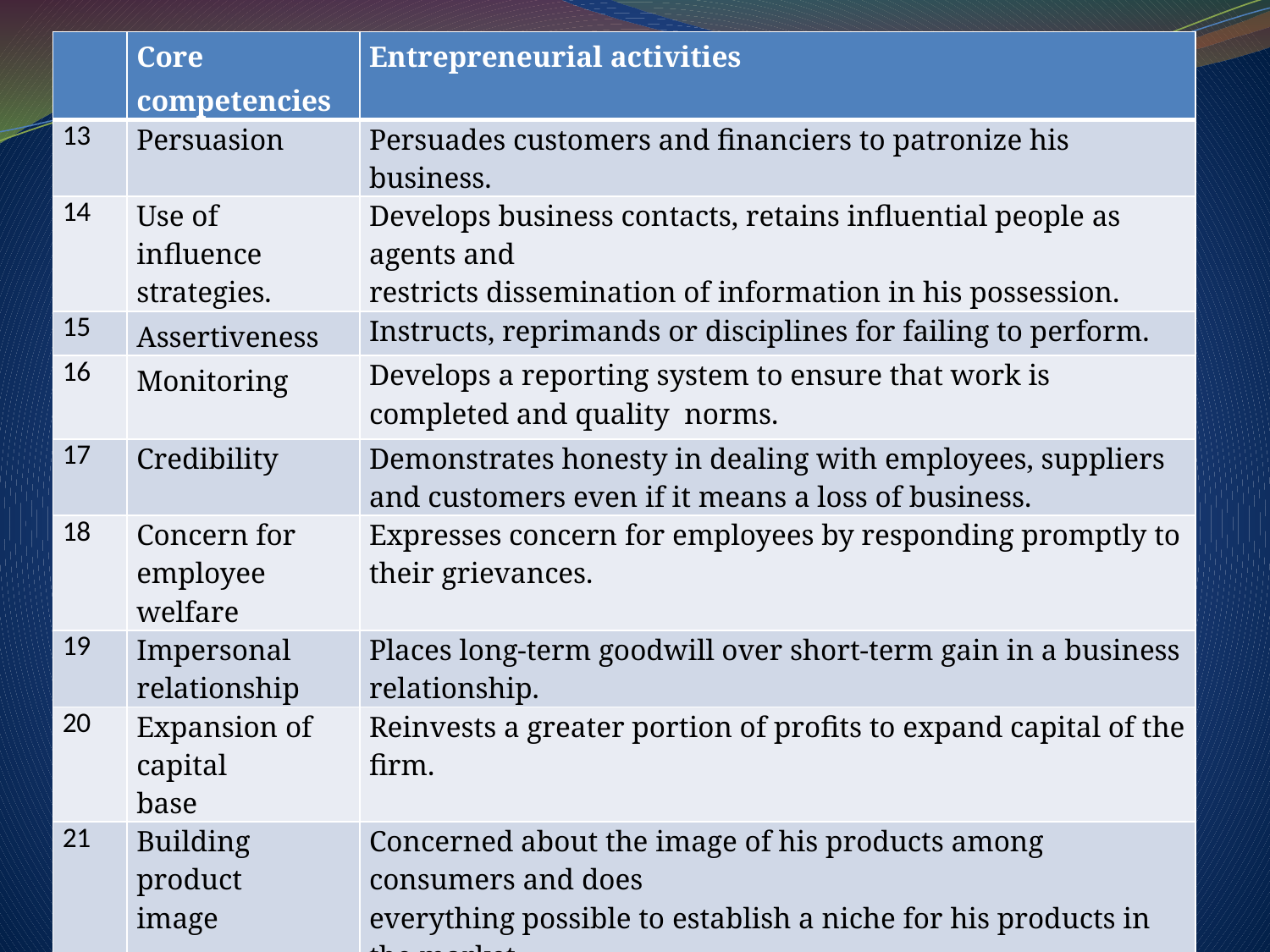

|  | Core competencies | Entrepreneurial activities |
| --- | --- | --- |
| 13 | Persuasion | Persuades customers and financiers to patronize his business. |
| 14 | Use of influence strategies. | Develops business contacts, retains influential people as agents and restricts dissemination of information in his possession. |
| 15 | Assertiveness | Instructs, reprimands or disciplines for failing to perform. |
| 16 | Monitoring | Develops a reporting system to ensure that work is completed and quality norms. |
| 17 | Credibility | Demonstrates honesty in dealing with employees, suppliers and customers even if it means a loss of business. |
| 18 | Concern for employee welfare | Expresses concern for employees by responding promptly to their grievances. |
| 19 | Impersonal relationship | Places long-term goodwill over short-term gain in a business relationship. |
| 20 | Expansion of capital base | Reinvests a greater portion of profits to expand capital of the firm. |
| 21 | Building product image | Concerned about the image of his products among consumers and does everything possible to establish a niche for his products in the market. |